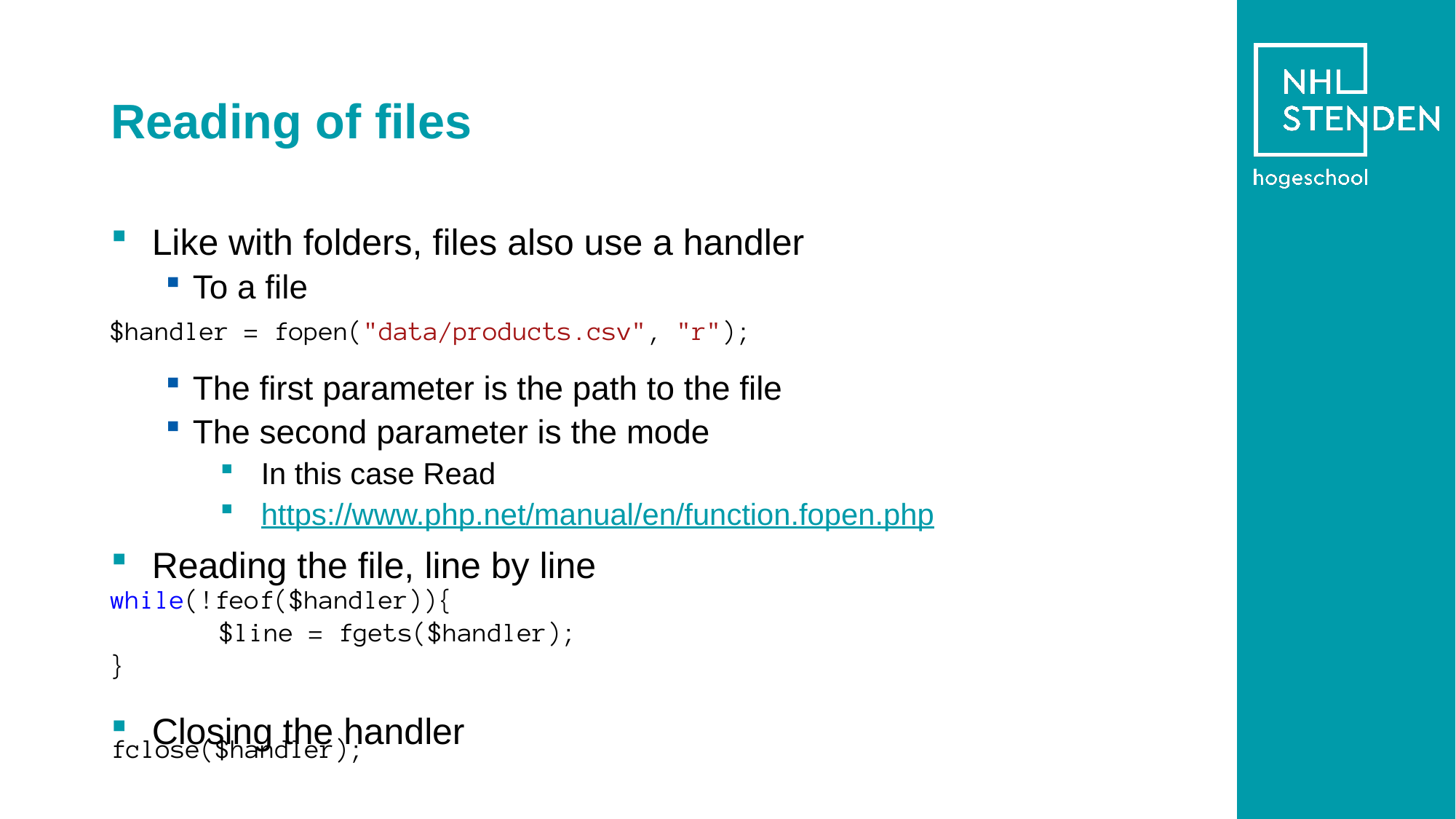

# Reading of files
Like with folders, files also use a handler
To a file

The first parameter is the path to the file
The second parameter is the mode
In this case Read
https://www.php.net/manual/en/function.fopen.php
Reading the file, line by line

Closing the handler

$handler = fopen("data/products.csv", "r");
while(!feof($handler)){
	$line = fgets($handler);
}
fclose($handler);